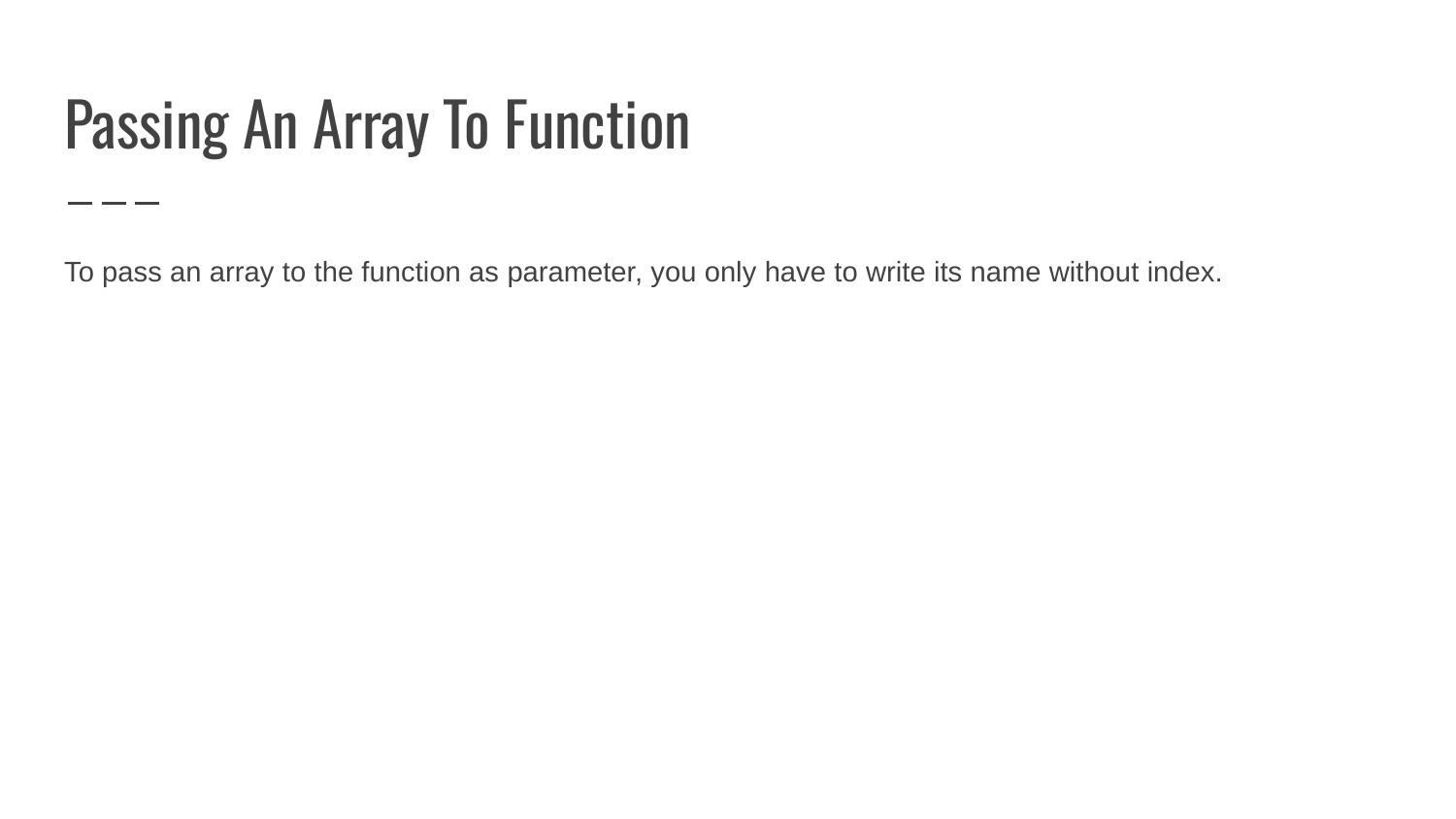

# Passing An Array To Function
To pass an array to the function as parameter, you only have to write its name without index.